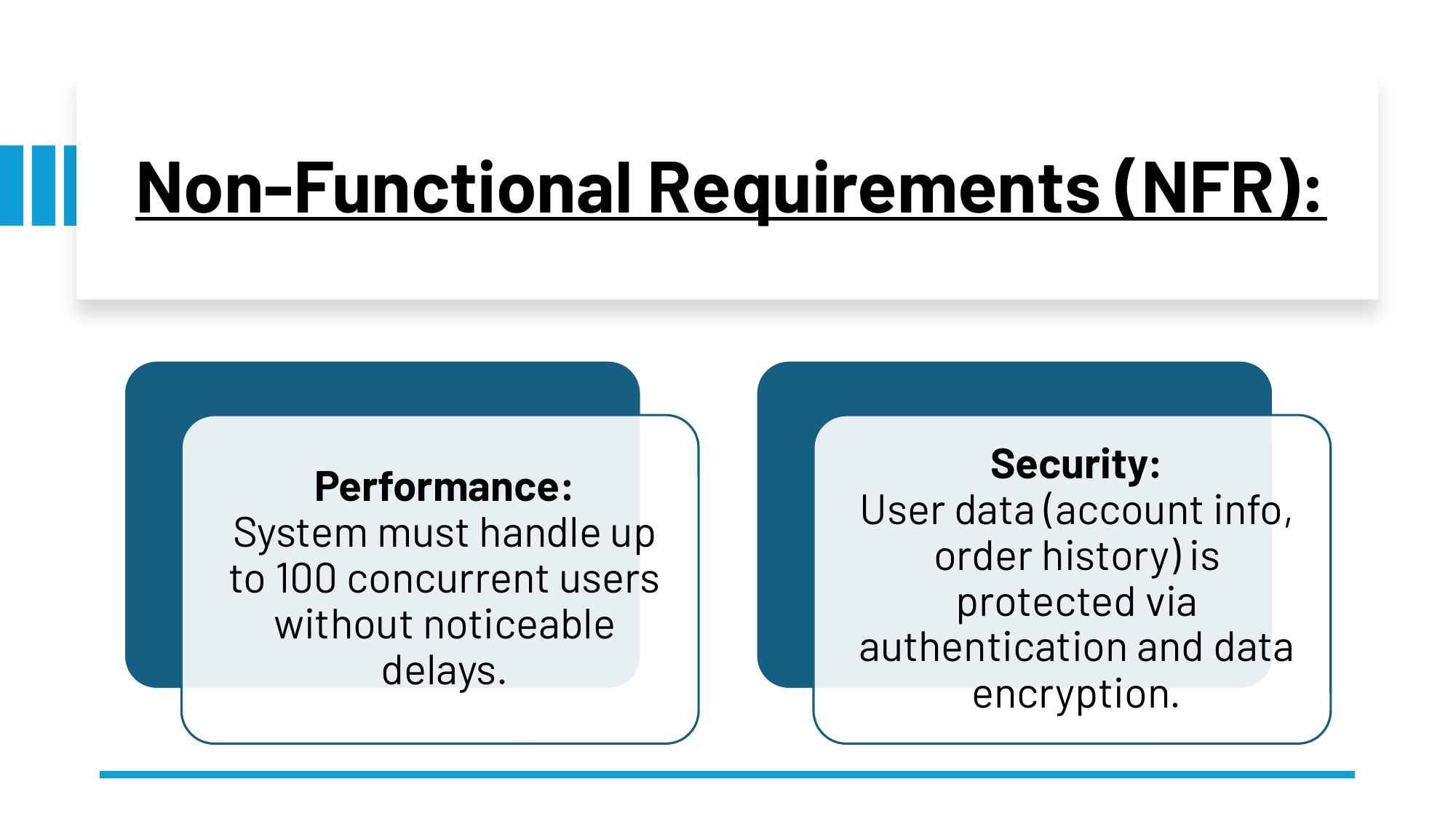

# Non-Functional Requirements (NFR):

Performance:
System must handle up to 100 concurrent users without noticeable delays.
Security:
User data (account info, order history) is protected via authentication and data encryption.